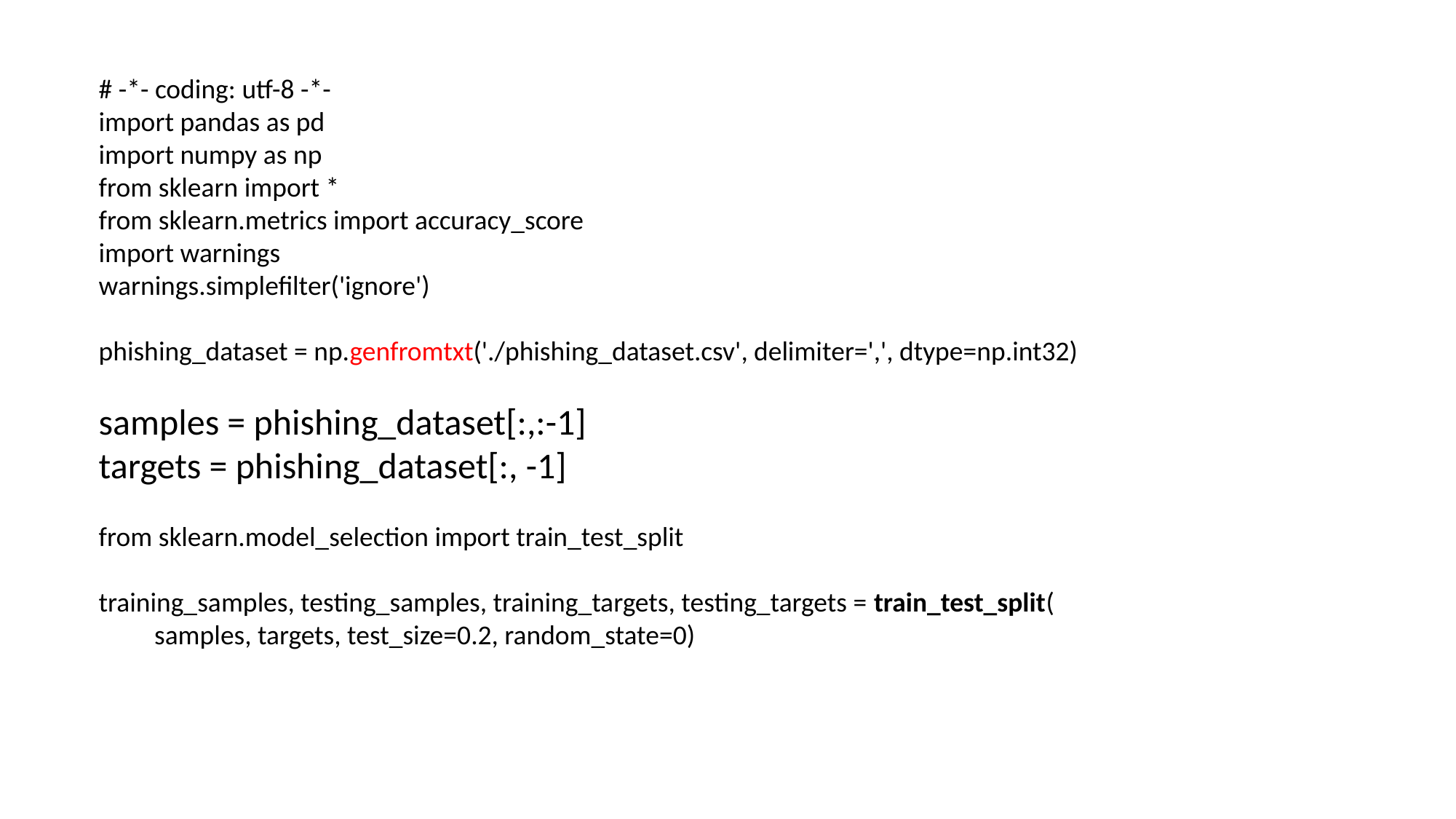

# -*- coding: utf-8 -*-
import pandas as pd
import numpy as np
from sklearn import *
from sklearn.metrics import accuracy_score
import warnings
warnings.simplefilter('ignore')

phishing_dataset = np.genfromtxt('./phishing_dataset.csv', delimiter=',', dtype=np.int32)

samples = phishing_dataset[:,:-1]
targets = phishing_dataset[:, -1]

from sklearn.model_selection import train_test_split

training_samples, testing_samples, training_targets, testing_targets = train_test_split(
         samples, targets, test_size=0.2, random_state=0)